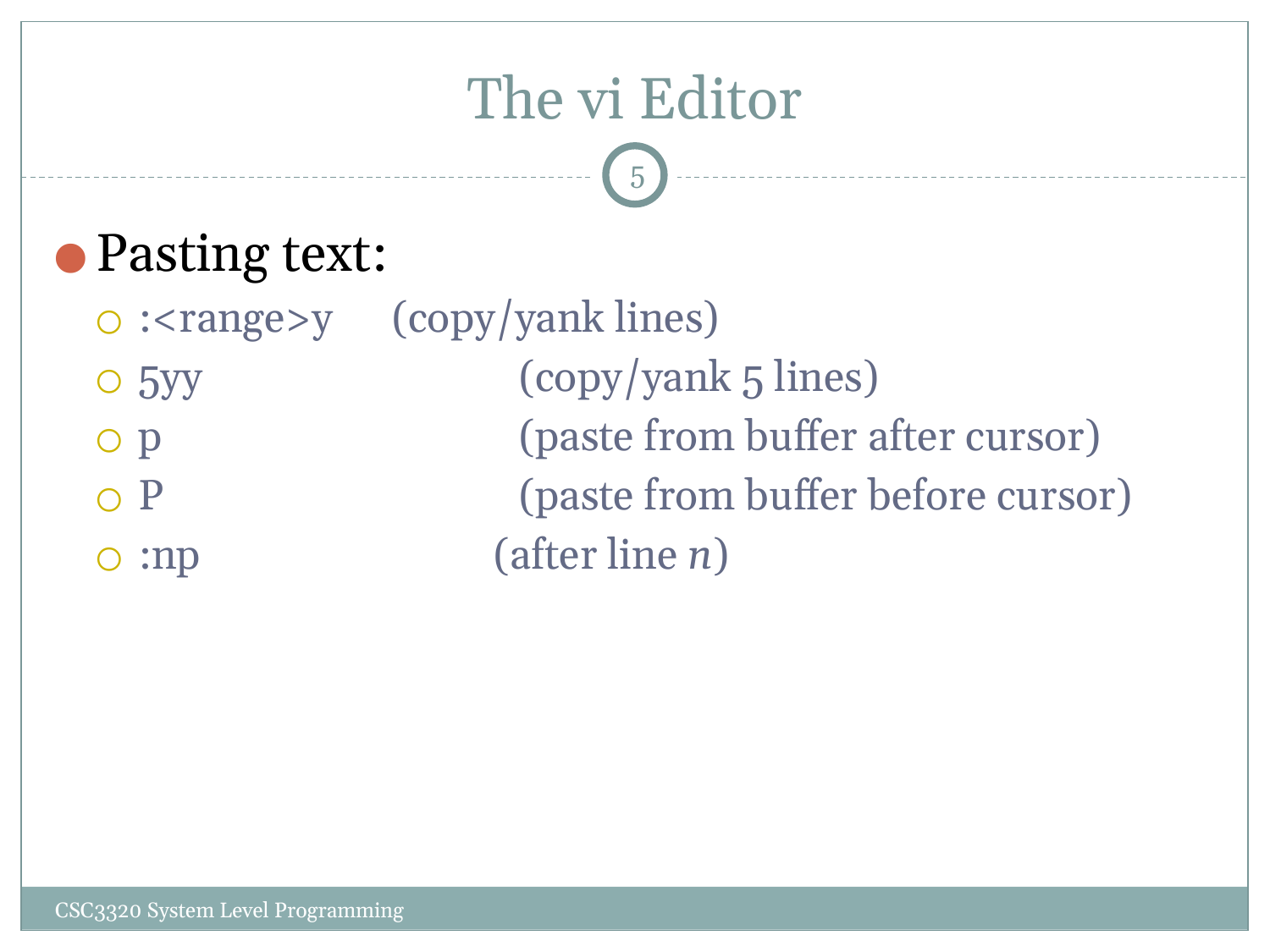

# The vi Editor
5
Pasting text:
:<range>y     	(copy/yank lines)‏
5yy    			(copy/yank 5 lines)‏
p			(paste from buffer after cursor)
P			(paste from buffer before cursor)
:np   		          (after line n)‏

CSC3320 System Level Programming